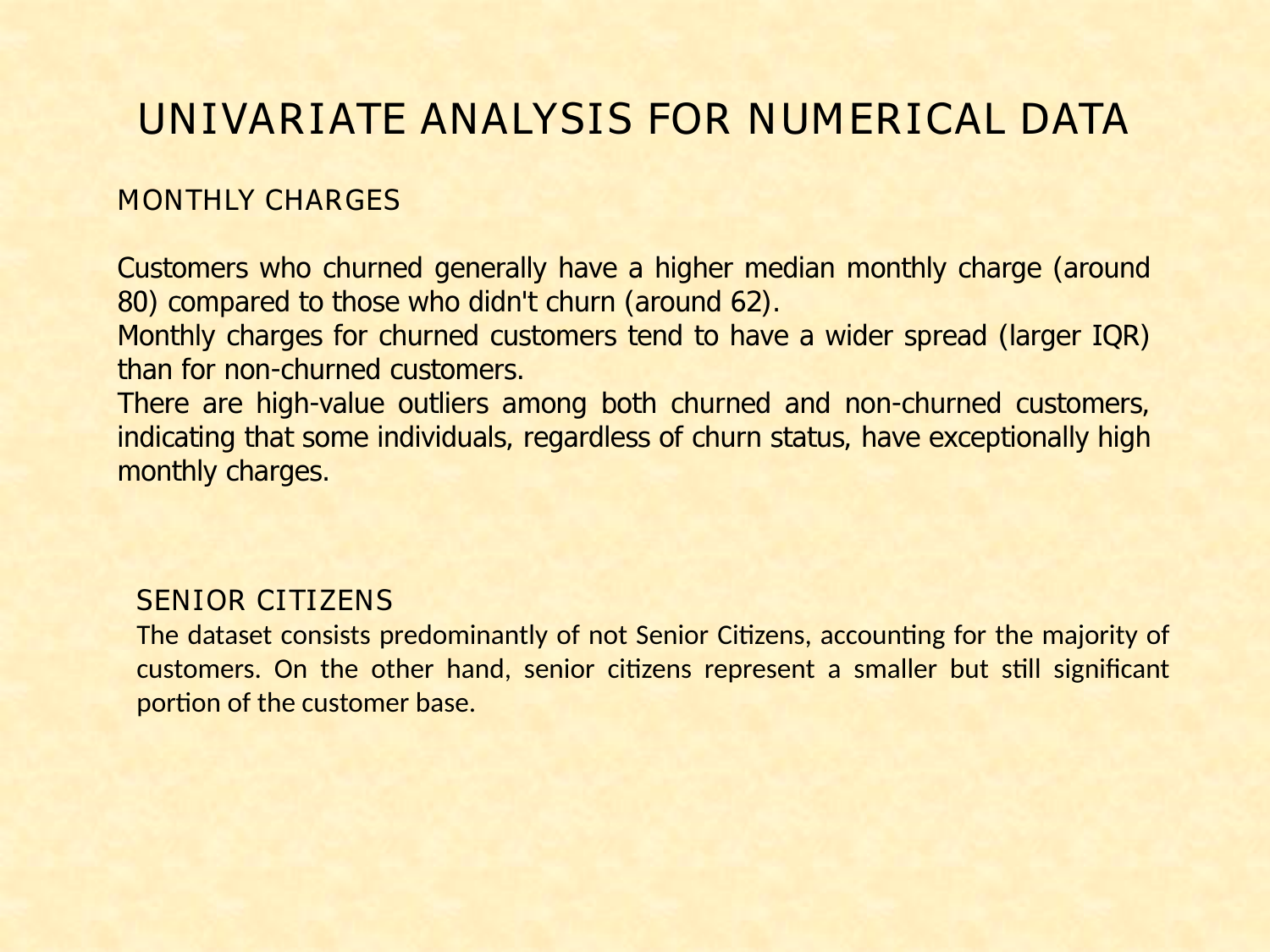

# UNIVARIATE ANALYSIS FOR NUMERICAL DATA
MONTHLY CHARGES

Customers who churned generally have a higher median monthly charge (around 80) compared to those who didn't churn (around 62).
Monthly charges for churned customers tend to have a wider spread (larger IQR) than for non-churned customers.
There are high-value outliers among both churned and non-churned customers, indicating that some individuals, regardless of churn status, have exceptionally high monthly charges.
SENIOR CITIZENS
The dataset consists predominantly of not Senior Citizens, accounting for the majority of customers. On the other hand, senior citizens represent a smaller but still significant portion of the customer base.